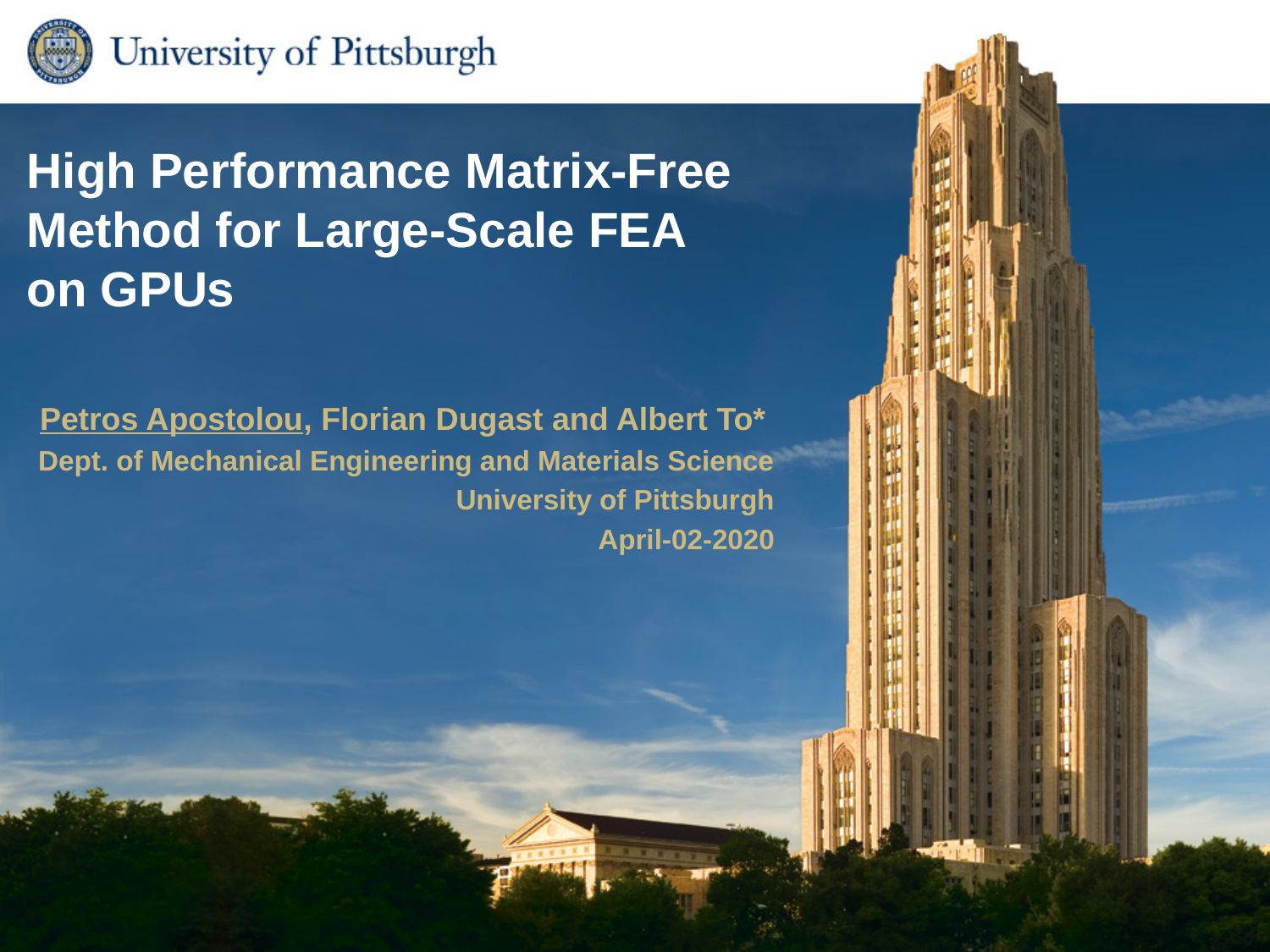

High Performance Matrix-Free
Method for Large-Scale FEA
on GPUs
Petros Apostolou, Florian Dugast and Albert To*
Dept. of Mechanical Engineering and Materials Science
University of Pittsburgh
April-02-2020